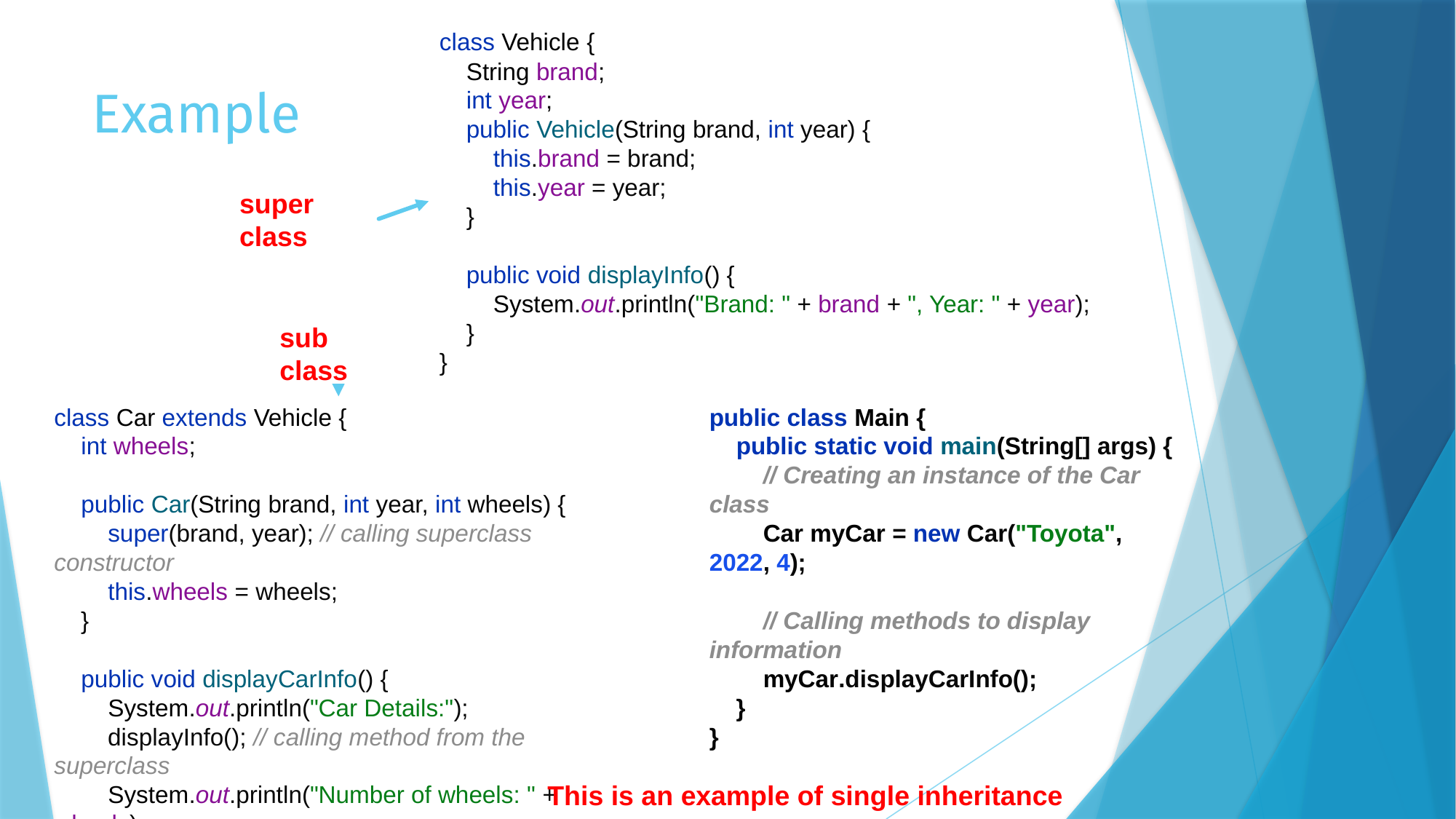

class Vehicle {
    String brand;
    int year;
    public Vehicle(String brand, int year) {
        this.brand = brand;
        this.year = year;
    }
    public void displayInfo() {
        System.out.println("Brand: " + brand + ", Year: " + year);
    }
}
# Example
super class
sub class
class Car extends Vehicle {
    int wheels;
    public Car(String brand, int year, int wheels) {
        super(brand, year); // calling superclass constructor
        this.wheels = wheels;
    }
    public void displayCarInfo() {
        System.out.println("Car Details:");
        displayInfo(); // calling method from the superclass
        System.out.println("Number of wheels: " + wheels);
    }
}
public class Main {
    public static void main(String[] args) {
        // Creating an instance of the Car class
        Car myCar = new Car("Toyota", 2022, 4);
        // Calling methods to display information
        myCar.displayCarInfo();
    }
}
This is an example of single inheritance